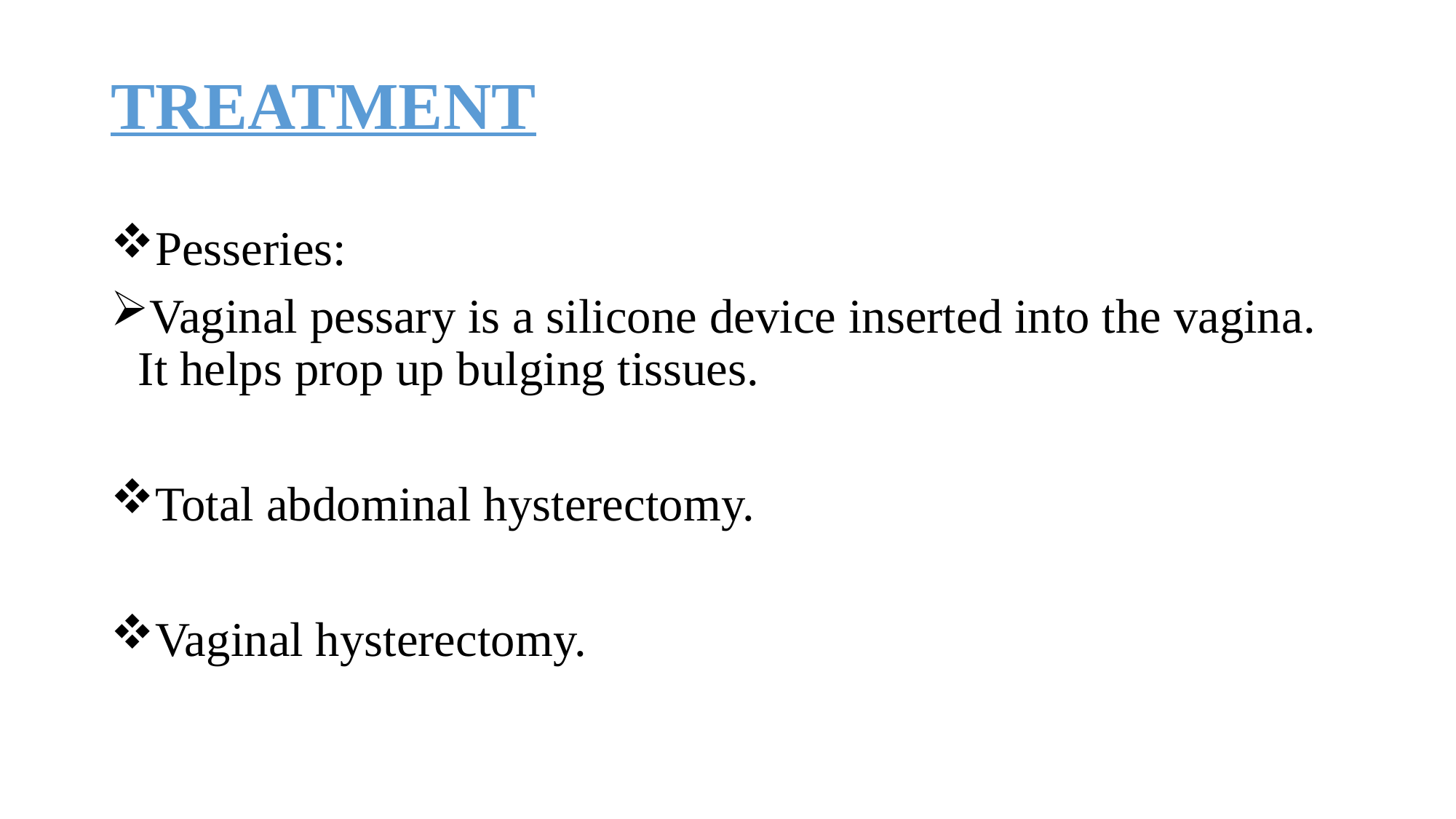

# TREATMENT
Pesseries:
Vaginal pessary is a silicone device inserted into the vagina. It helps prop up bulging tissues.

Total abdominal hysterectomy.

Vaginal hysterectomy.